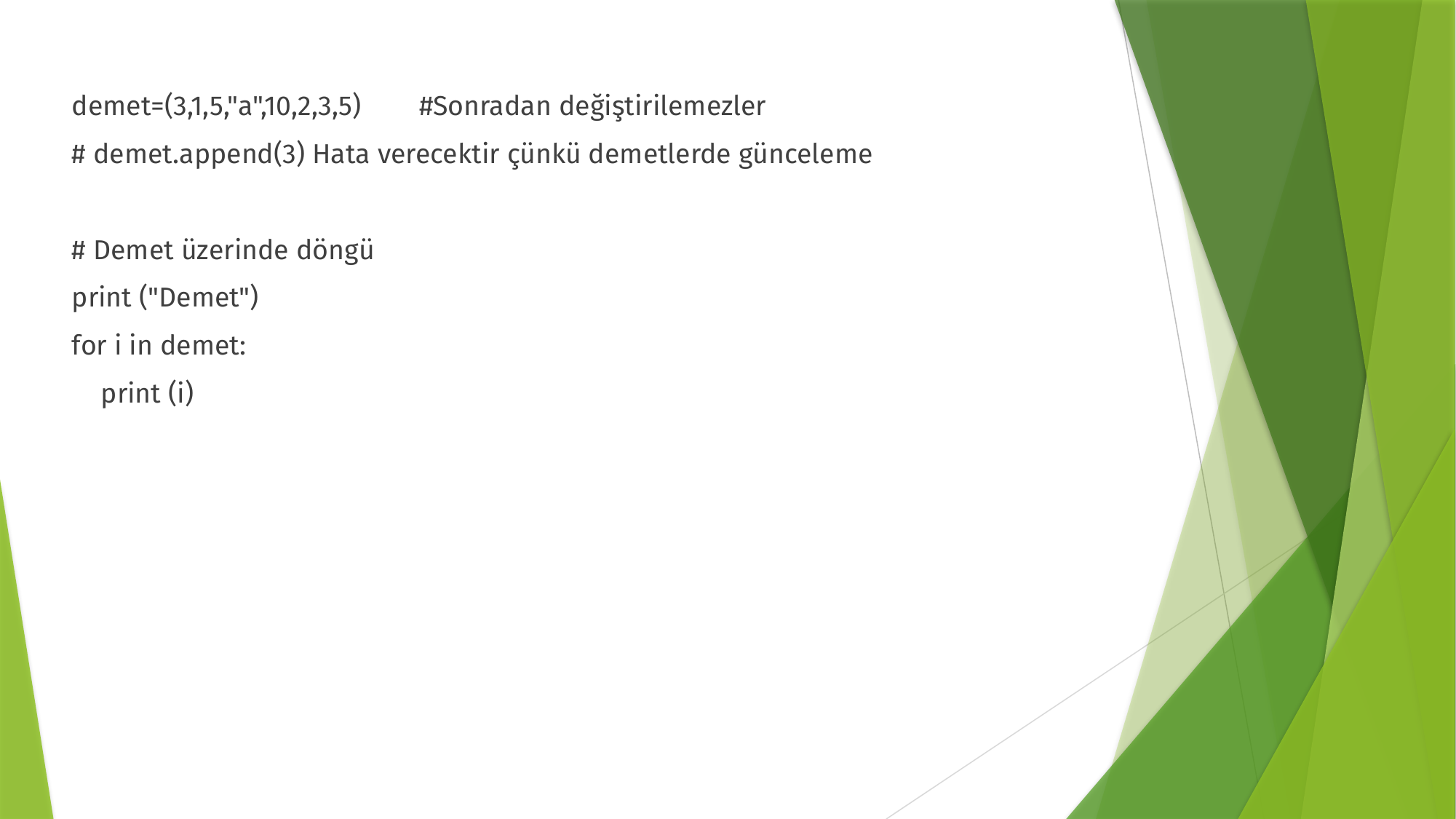

demet=(3,1,5,"a",10,2,3,5)        #Sonradan değiştirilemezler
# demet.append(3) Hata verecektir çünkü demetlerde günceleme

# Demet üzerinde döngü
print ("Demet")
for i in demet:
    print (i)